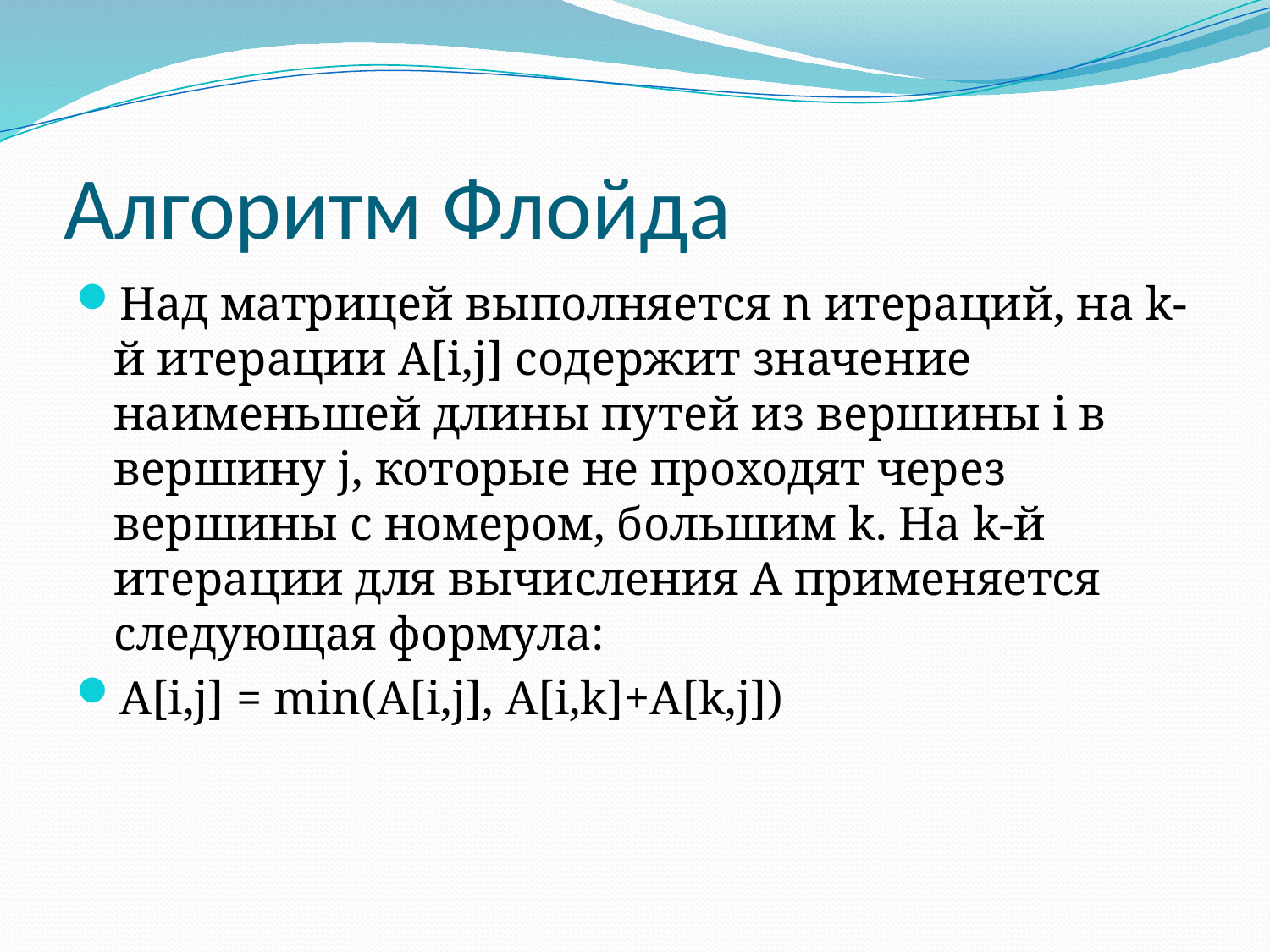

# Алгоритм Флойда
Над матрицей выполняется n итераций, на k-й итерации A[i,j] содержит значение наименьшей длины путей из вершины i в вершину j, которые не проходят через вершины с номером, большим k. На k-й итерации для вычисления A применяется следующая формула:
A[i,j] = min(A[i,j], A[i,k]+A[k,j])